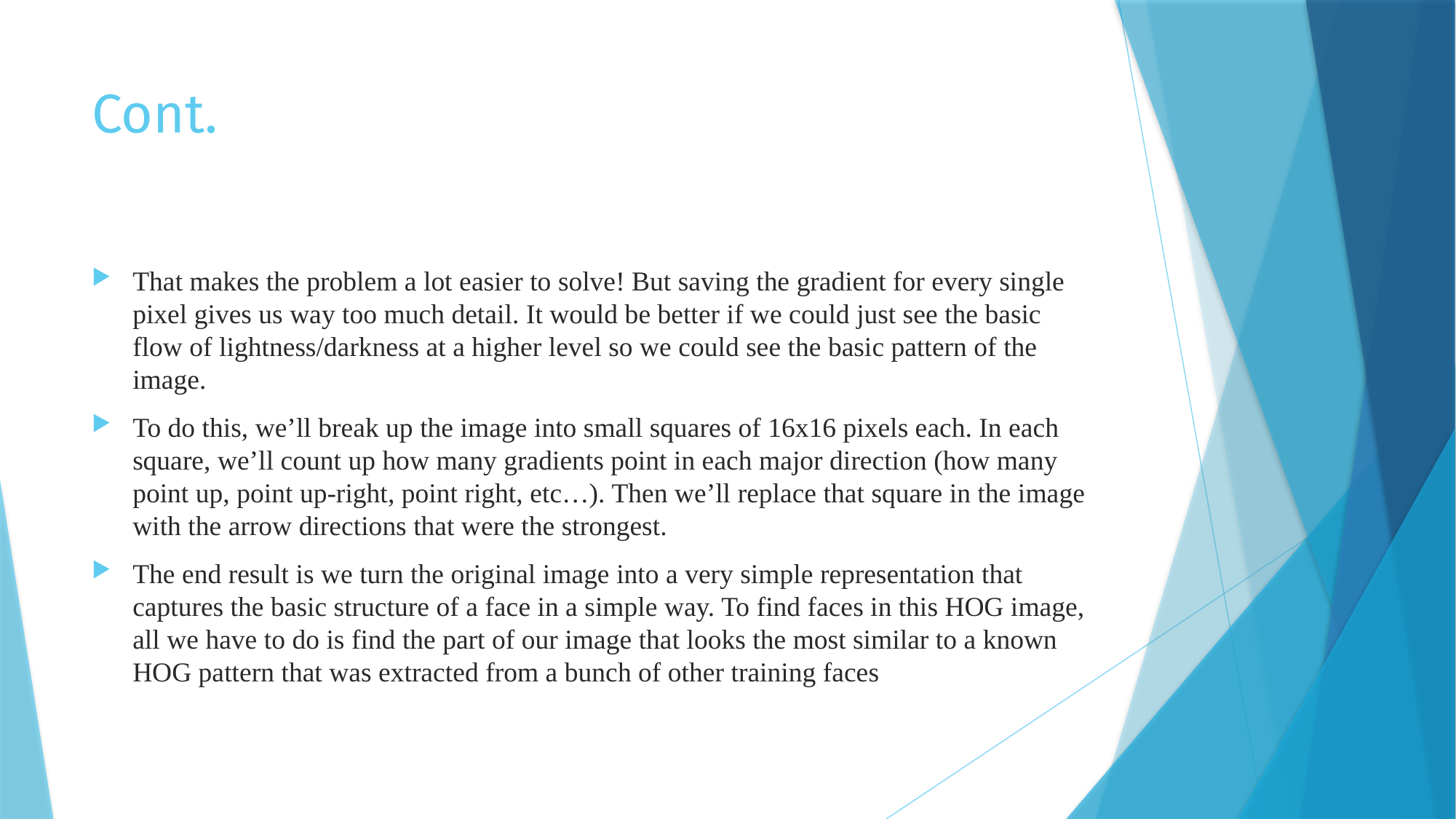

# Cont.
That makes the problem a lot easier to solve! But saving the gradient for every single pixel gives us way too much detail. It would be better if we could just see the basic flow of lightness/darkness at a higher level so we could see the basic pattern of the image.
To do this, we’ll break up the image into small squares of 16x16 pixels each. In each square, we’ll count up how many gradients point in each major direction (how many point up, point up-right, point right, etc…). Then we’ll replace that square in the image with the arrow directions that were the strongest.
The end result is we turn the original image into a very simple representation that captures the basic structure of a face in a simple way. To find faces in this HOG image, all we have to do is find the part of our image that looks the most similar to a known HOG pattern that was extracted from a bunch of other training faces